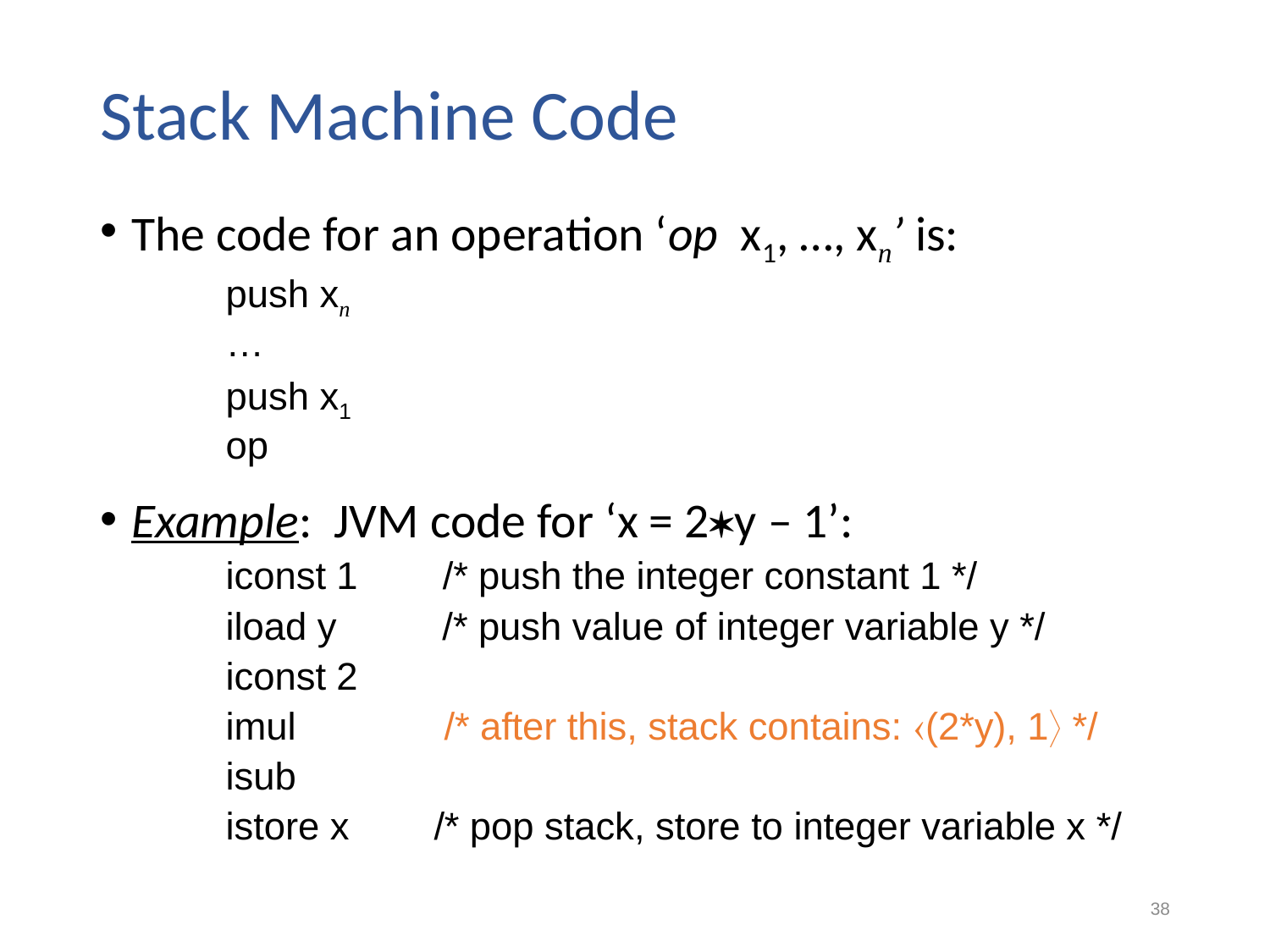

# Stack Machine Code
The code for an operation ‘op  x1, …, xn’ is:
push xn
…
push x1
op
Example:  JVM code for ‘x = 2∗y – 1’:
iconst 1        /* push the integer constant 1 */
iload y          /* push value of integer variable y */
iconst 2
imul              /* after this, stack contains: 〈(2*y), 1〉 */
isub
istore x        /* pop stack, store to integer variable x */
38